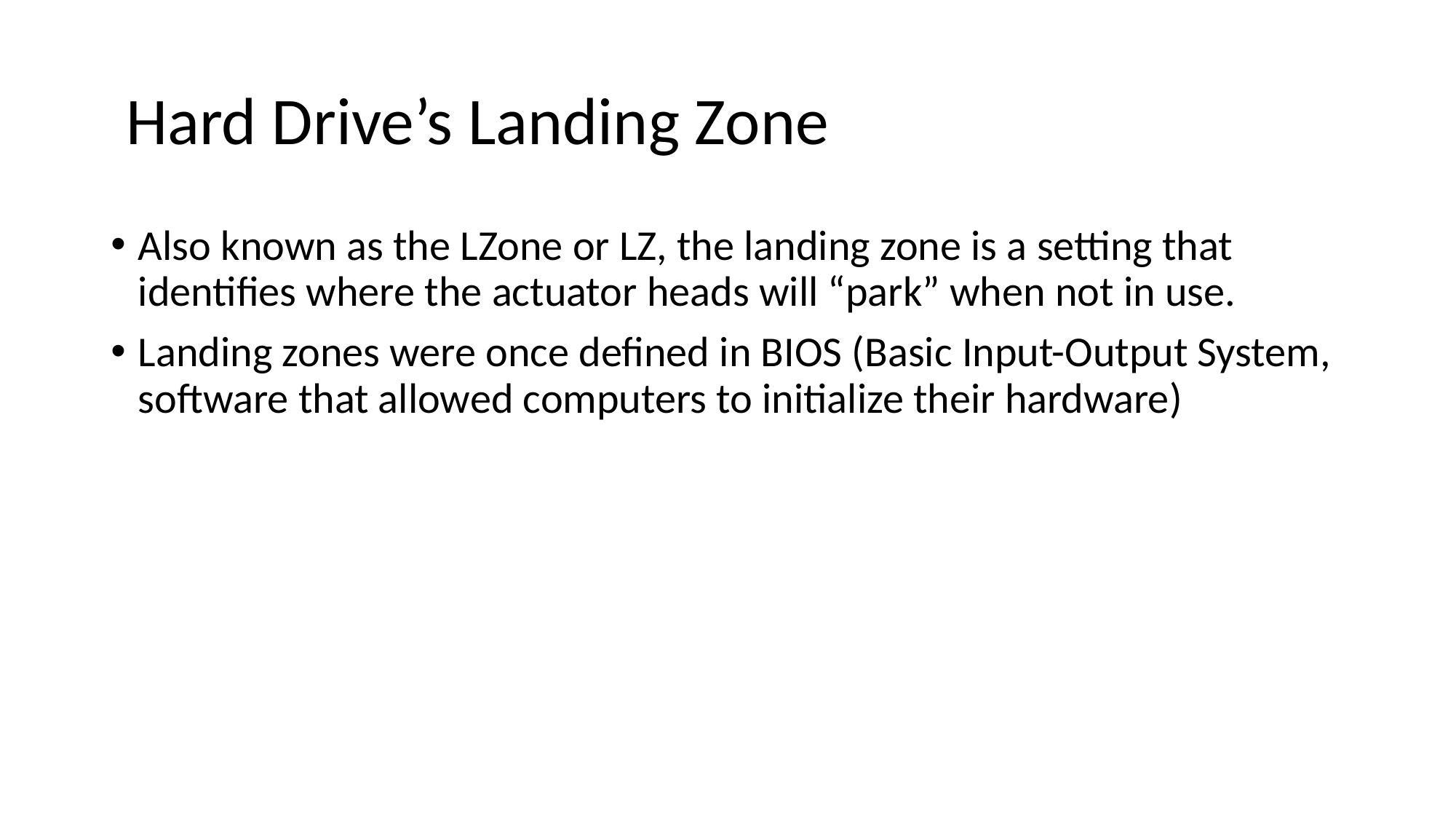

# Hard Drive’s Landing Zone
Also known as the LZone or LZ, the landing zone is a setting that identifies where the actuator heads will “park” when not in use.
Landing zones were once defined in BIOS (Basic Input-Output System, software that allowed computers to initialize their hardware)